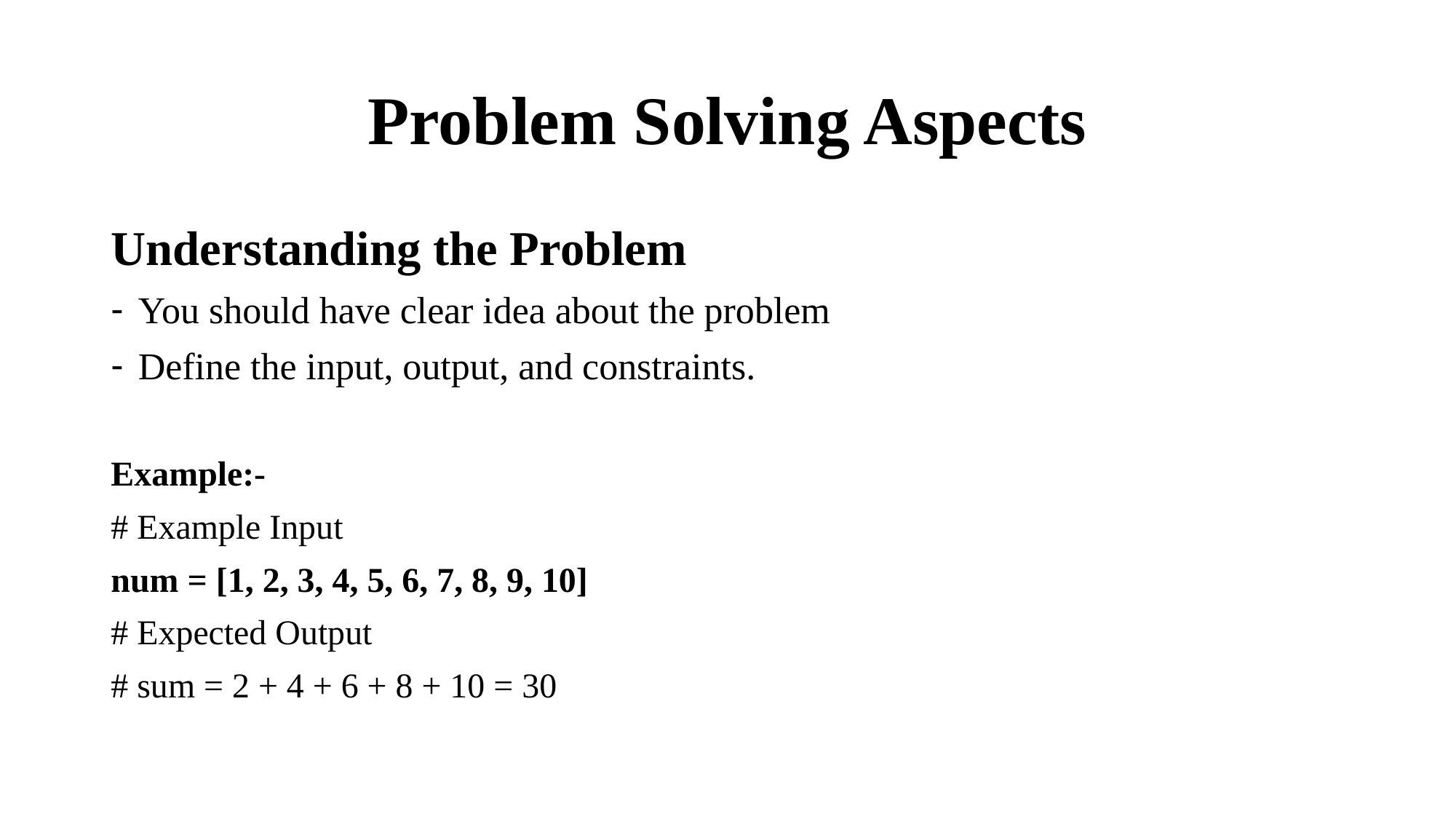

# Problem Solving Aspects
Understanding the Problem
You should have clear idea about the problem
Define the input, output, and constraints.

Example:-
# Example Input
num = [1, 2, 3, 4, 5, 6, 7, 8, 9, 10]
# Expected Output
# sum = 2 + 4 + 6 + 8 + 10 = 30